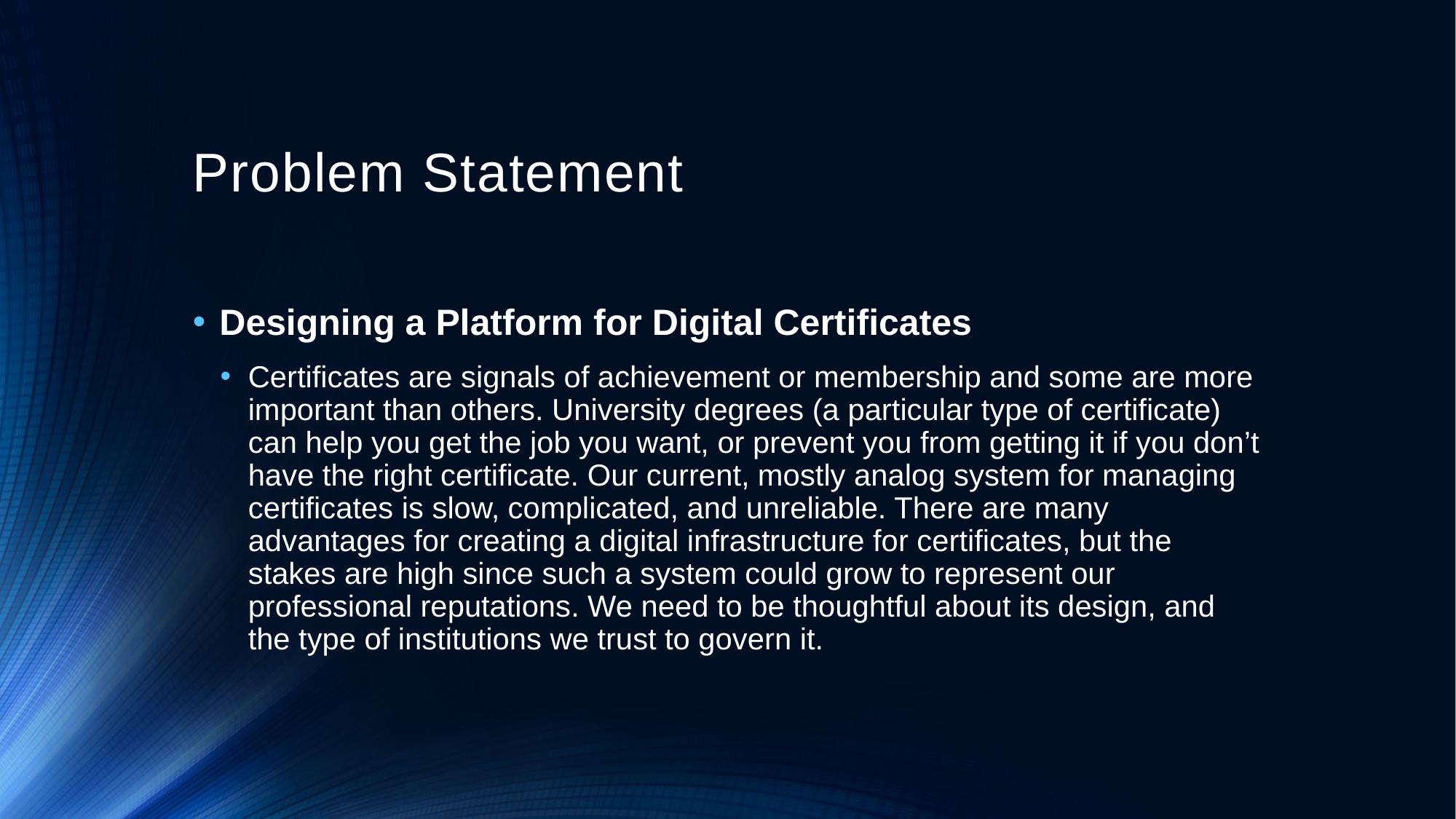

# Problem Statement

Designing a Platform for Digital Certificates
Certificates are signals of achievement or membership and some are more important than others. University degrees (a particular type of certificate) can help you get the job you want, or prevent you from getting it if you don’t have the right certificate. Our current, mostly analog system for managing certificates is slow, complicated, and unreliable. There are many advantages for creating a digital infrastructure for certificates, but the stakes are high since such a system could grow to represent our professional reputations. We need to be thoughtful about its design, and the type of institutions we trust to govern it.